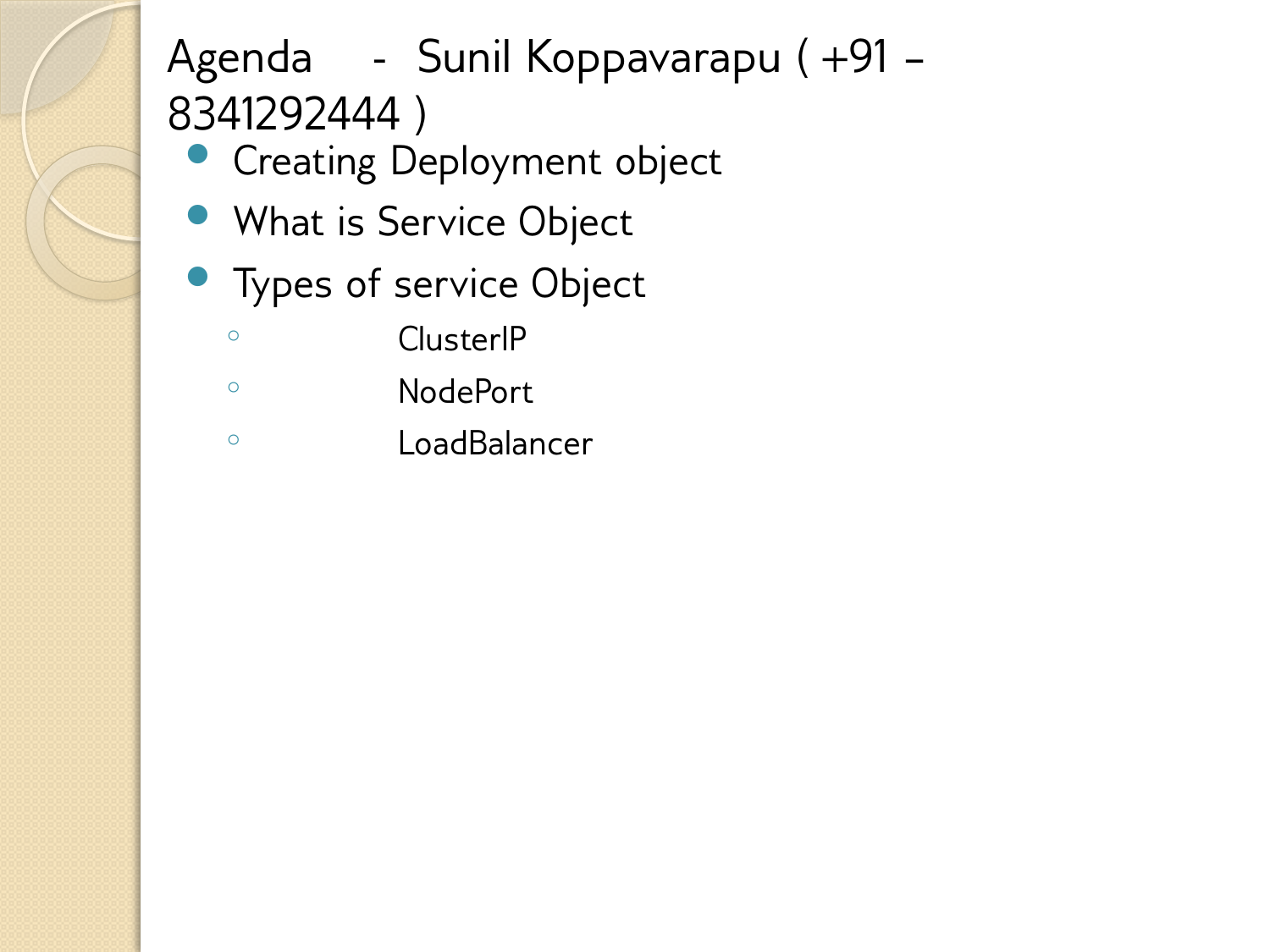

# Agenda    -  Sunil Koppavarapu ( +91 – 8341292444 )
Creating Deployment object
What is Service Object
Types of service Object
	ClusterIP
	NodePort
	LoadBalancer